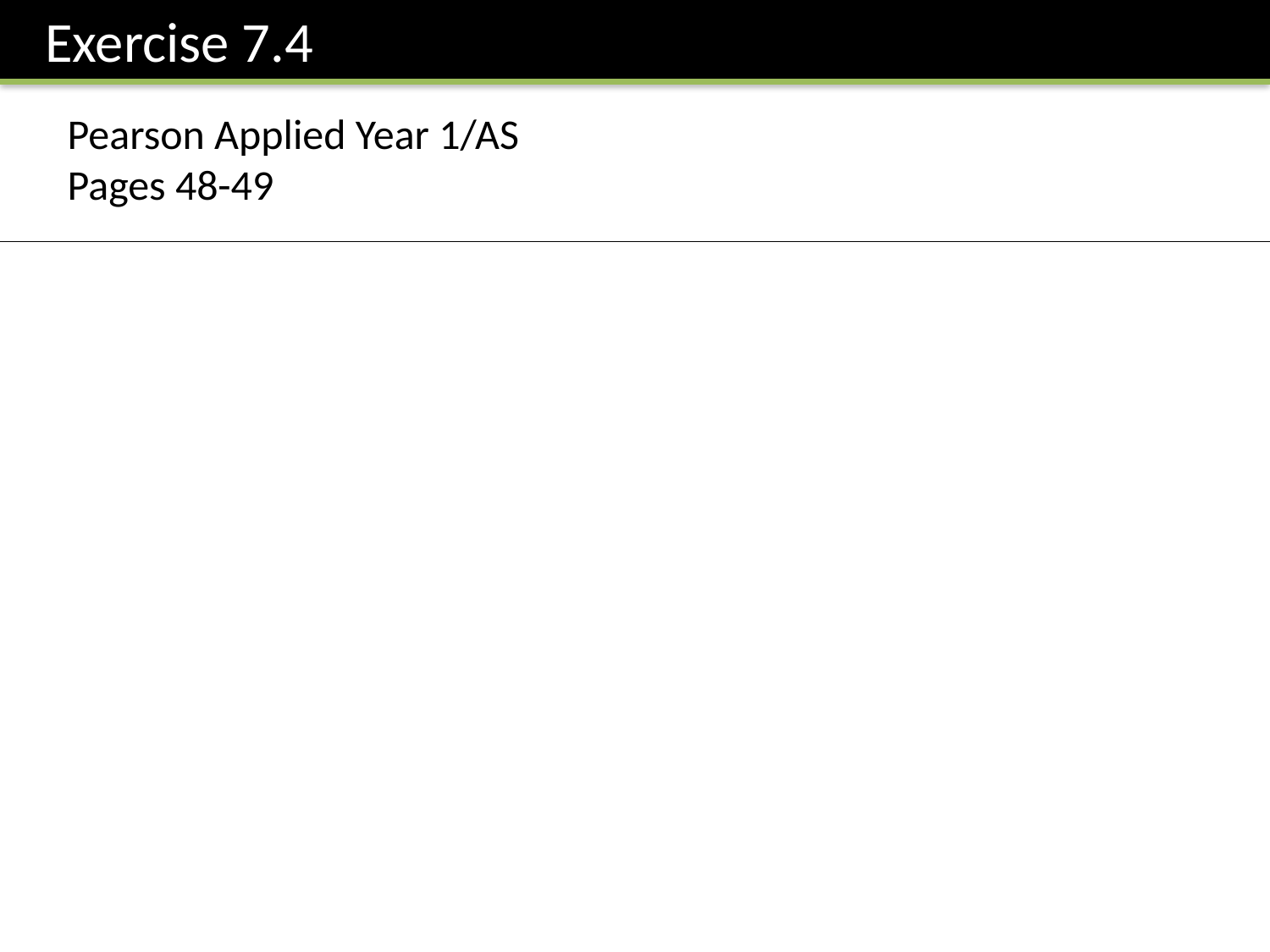

Exercise 7.4
Pearson Applied Year 1/AS
Pages 48-49